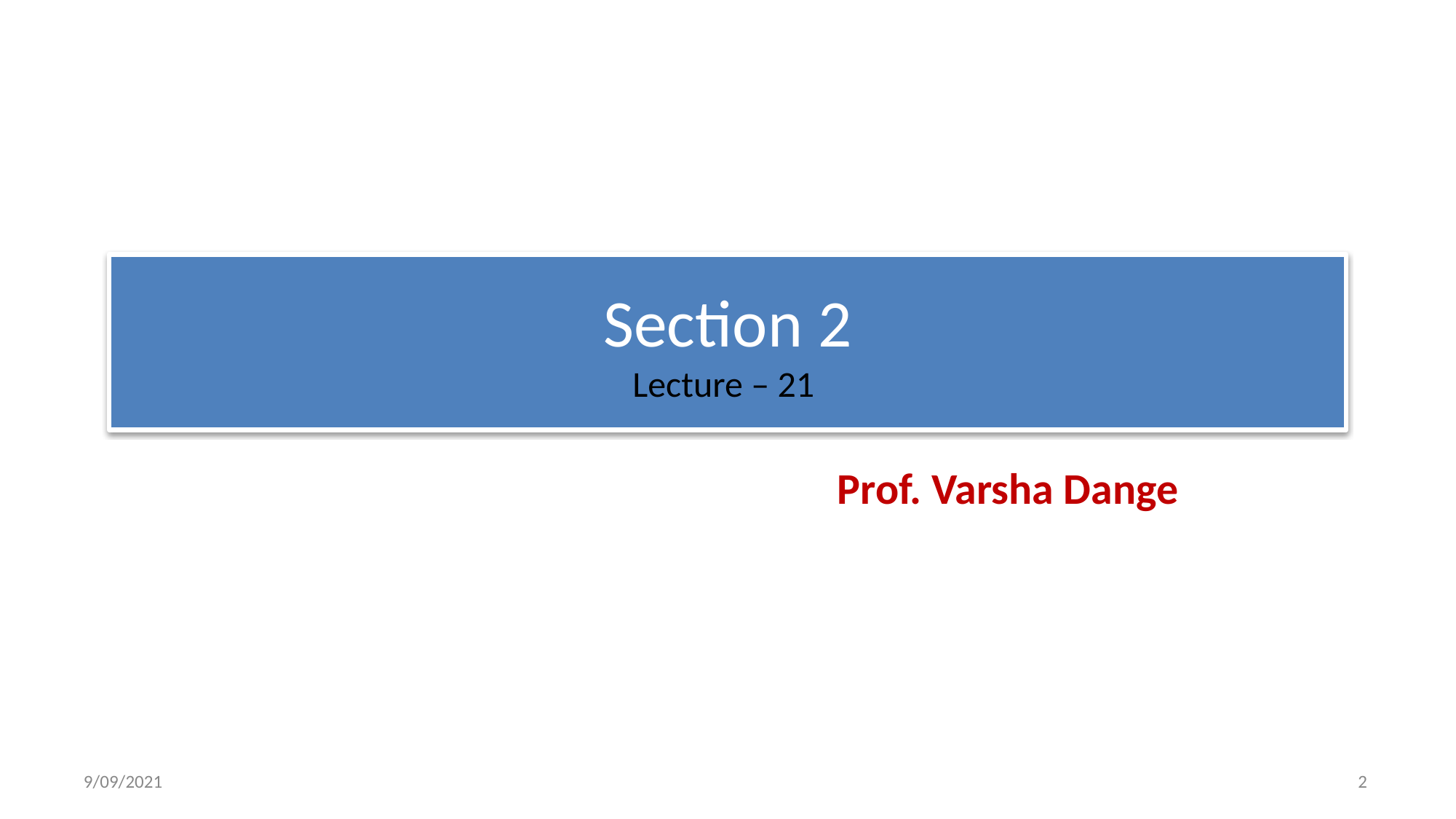

# Section 2 Lecture – 21
Prof. Varsha Dange
9/09/2021
2